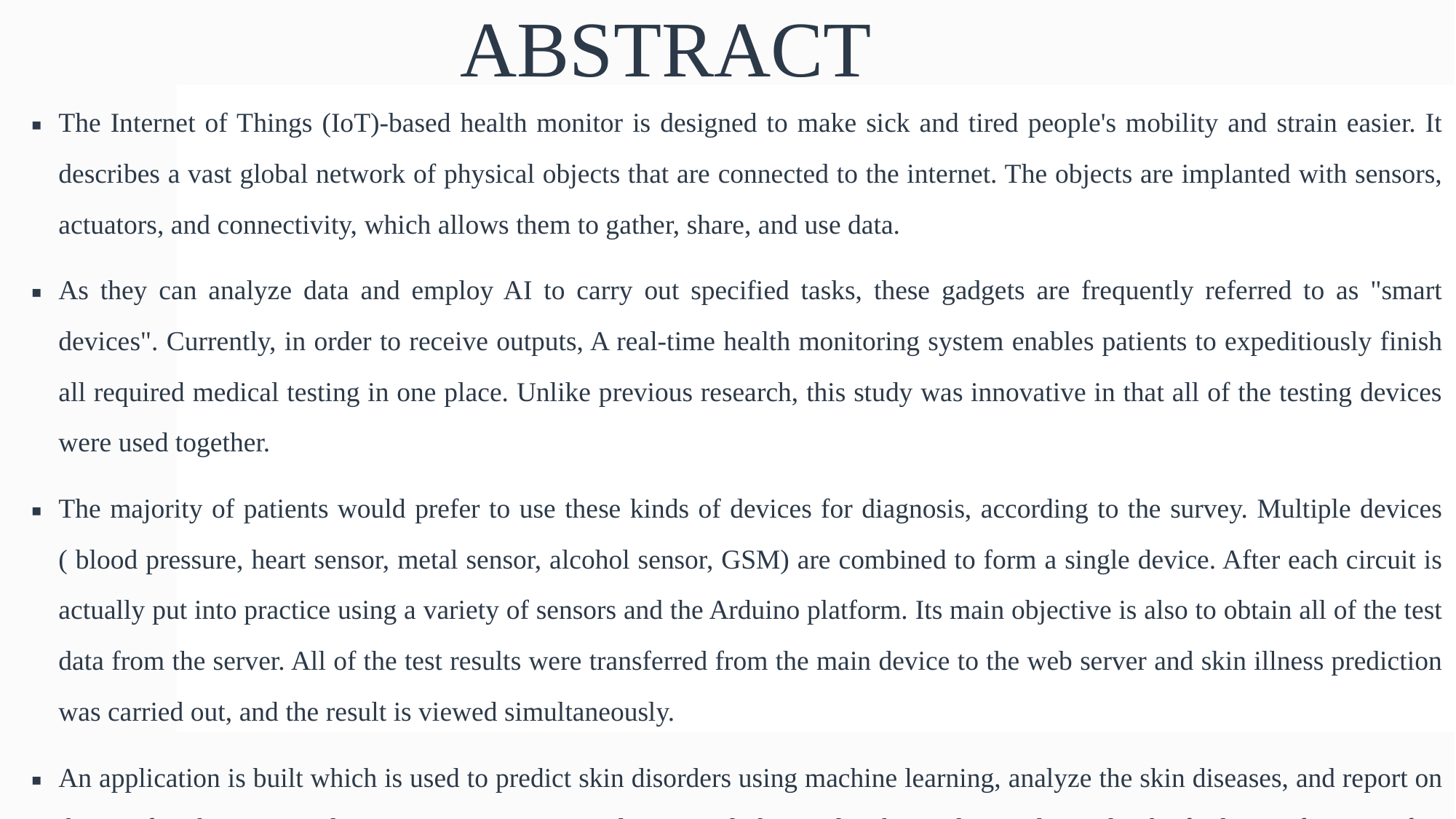

# ABSTRACT
The Internet of Things (IoT)-based health monitor is designed to make sick and tired people's mobility and strain easier. It describes a vast global network of physical objects that are connected to the internet. The objects are implanted with sensors, actuators, and connectivity, which allows them to gather, share, and use data.
As they can analyze data and employ AI to carry out specified tasks, these gadgets are frequently referred to as "smart devices". Currently, in order to receive outputs, A real-time health monitoring system enables patients to expeditiously finish all required medical testing in one place. Unlike previous research, this study was innovative in that all of the testing devices were used together.
The majority of patients would prefer to use these kinds of devices for diagnosis, according to the survey. Multiple devices ( blood pressure, heart sensor, metal sensor, alcohol sensor, GSM) are combined to form a single device. After each circuit is actually put into practice using a variety of sensors and the Arduino platform. Its main objective is also to obtain all of the test data from the server. All of the test results were transferred from the main device to the web server and skin illness prediction was carried out, and the result is viewed simultaneously.
An application is built which is used to predict skin disorders using machine learning, analyze the skin diseases, and report on them. After the primary device was put into use and measured, the results obtained were deemed to be fairly satisfactory. After the system's efficacy was investigated, several cost- effective and human health-safe results were reached. In light of the results of the final survey, which aims to collect feedback from device users, some conclusions might be suggested.